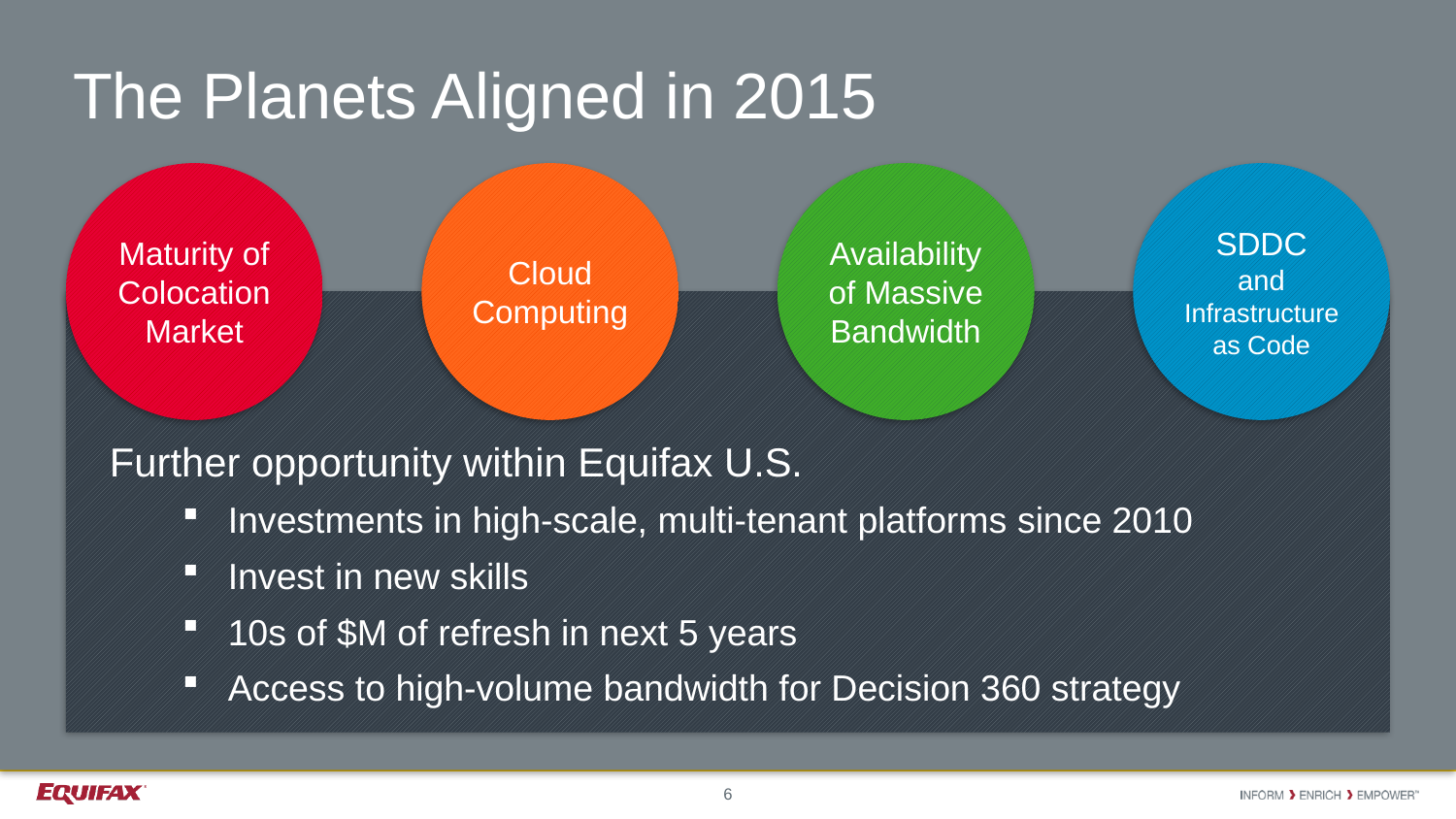

# The Planets Aligned in 2015
Maturity of Colocation Market
Cloud Computing
Availability of Massive Bandwidth
SDDC
and Infrastructure as Code
Further opportunity within Equifax U.S.
Investments in high-scale, multi-tenant platforms since 2010
Invest in new skills
10s of $M of refresh in next 5 years
Access to high-volume bandwidth for Decision 360 strategy
6